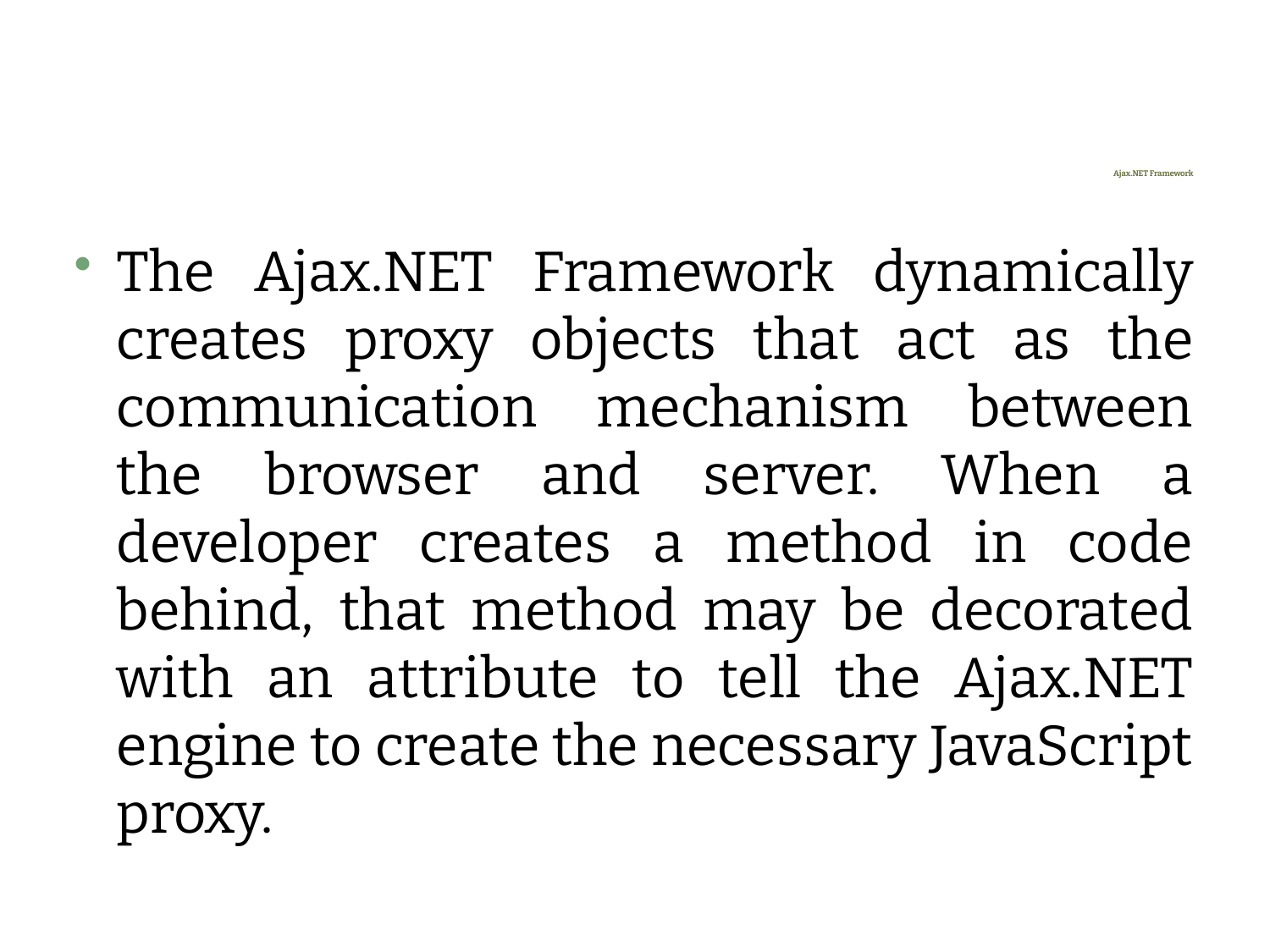

# Ajax.NET Framework
The Ajax.NET Framework dynamically creates proxy objects that act as the communication mechanism between the browser and server. When a developer creates a method in code behind, that method may be decorated with an attribute to tell the Ajax.NET engine to create the necessary JavaScript proxy.